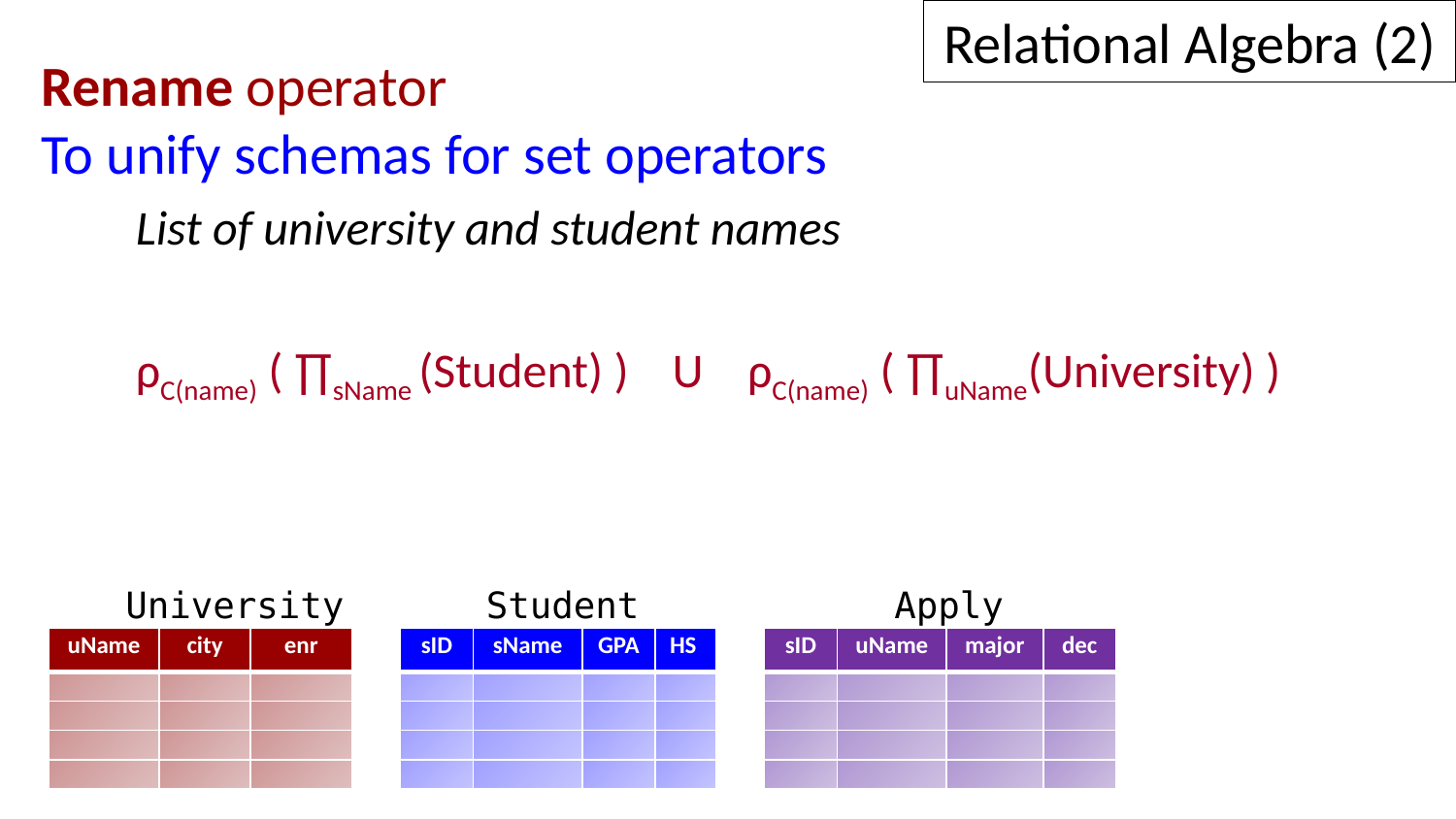

Relational Algebra (2)
Rename operator
To unify schemas for set operators
List of university and student names
ρC(name) ( ∏sName (Student) )    U    ρC(name) ( ∏uName(University) )

University
Student
Apply
| uName | city | enr |
| --- | --- | --- |
|  |  |  |
|  |  |  |
|  |  |  |
|  |  |  |
| sID | sName | GPA | HS |
| --- | --- | --- | --- |
|  |  |  |  |
|  |  |  |  |
|  |  |  |  |
|  |  |  |  |
| sID | uName | major | dec |
| --- | --- | --- | --- |
|  |  |  |  |
|  |  |  |  |
|  |  |  |  |
|  |  |  |  |